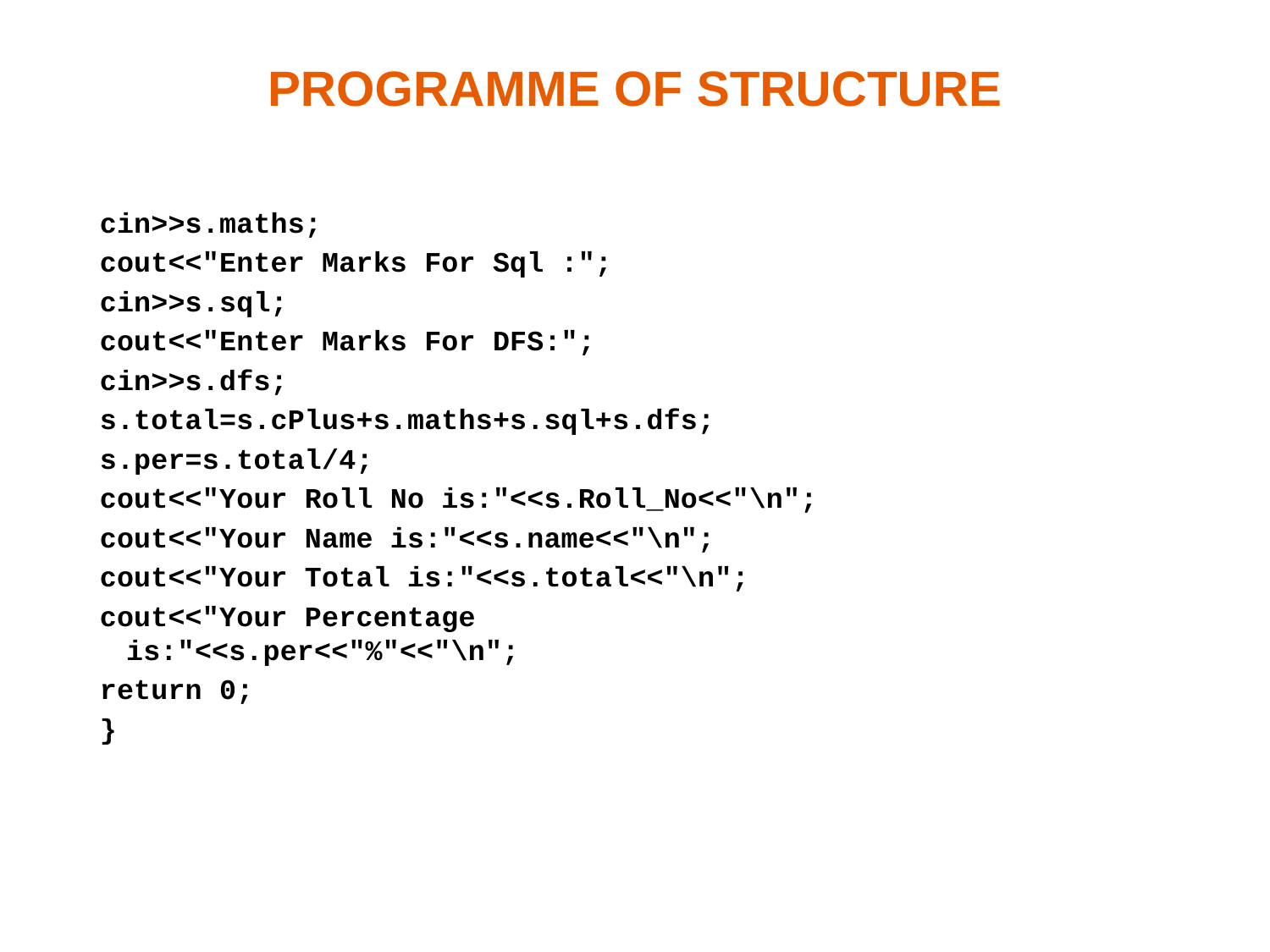

# PROGRAMME OF STRUCTURE
cin>>s.maths;
cout<<"Enter Marks For Sql :";
cin>>s.sql;
cout<<"Enter Marks For DFS:";
cin>>s.dfs;
s.total=s.cPlus+s.maths+s.sql+s.dfs;
s.per=s.total/4;
cout<<"Your Roll No is:"<<s.Roll_No<<"\n";
cout<<"Your Name is:"<<s.name<<"\n";
cout<<"Your Total is:"<<s.total<<"\n";
cout<<"Your Percentage   		   	is:"<<s.per<<"%"<<"\n";
return 0;
}